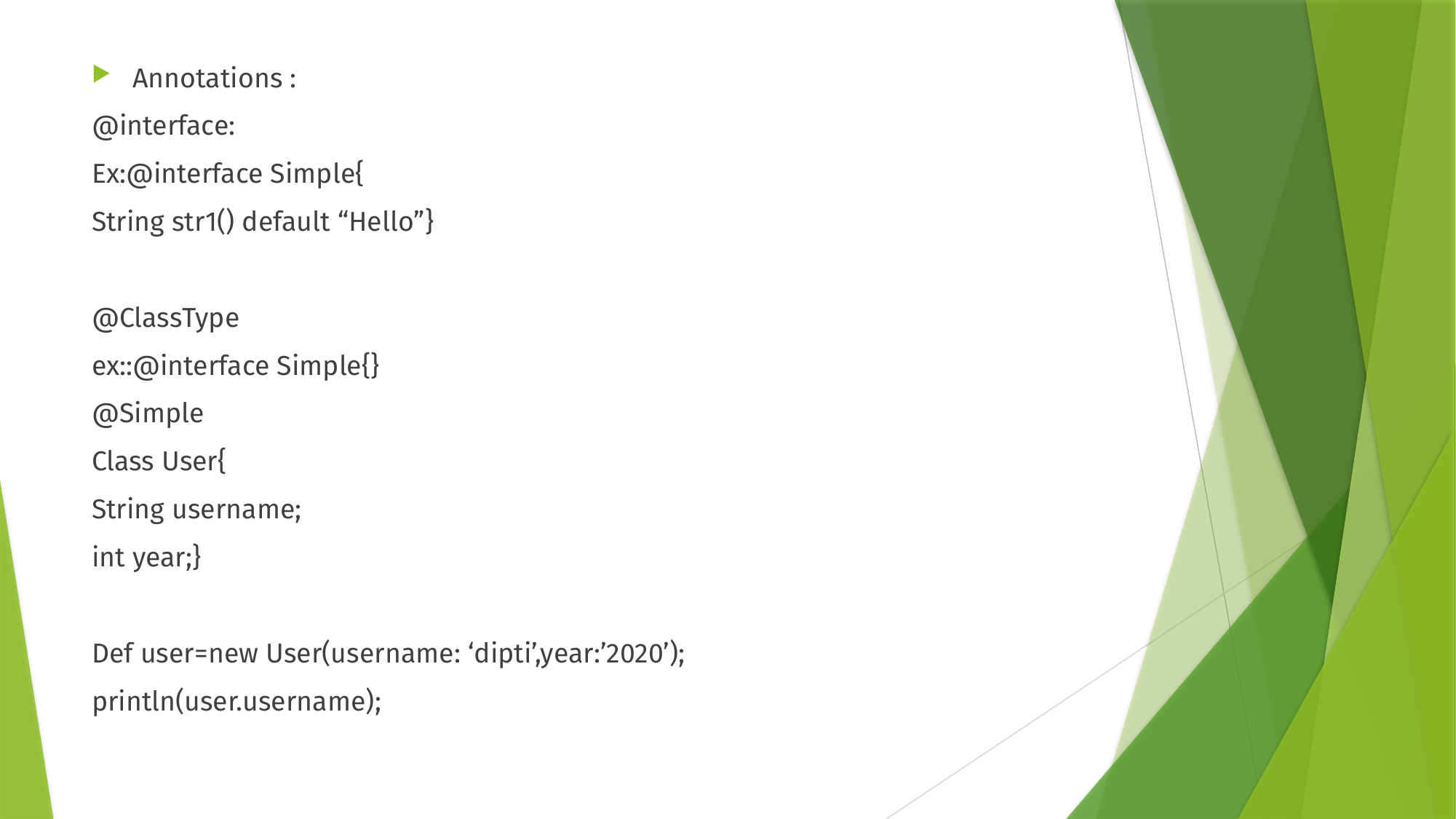

Annotations :
@interface:
Ex:@interface Simple{
String str1() default “Hello”}

@ClassType
ex::@interface Simple{}
@Simple
Class User{
String username;
int year;}

Def user=new User(username: ‘dipti’,year:’2020’);
println(user.username);